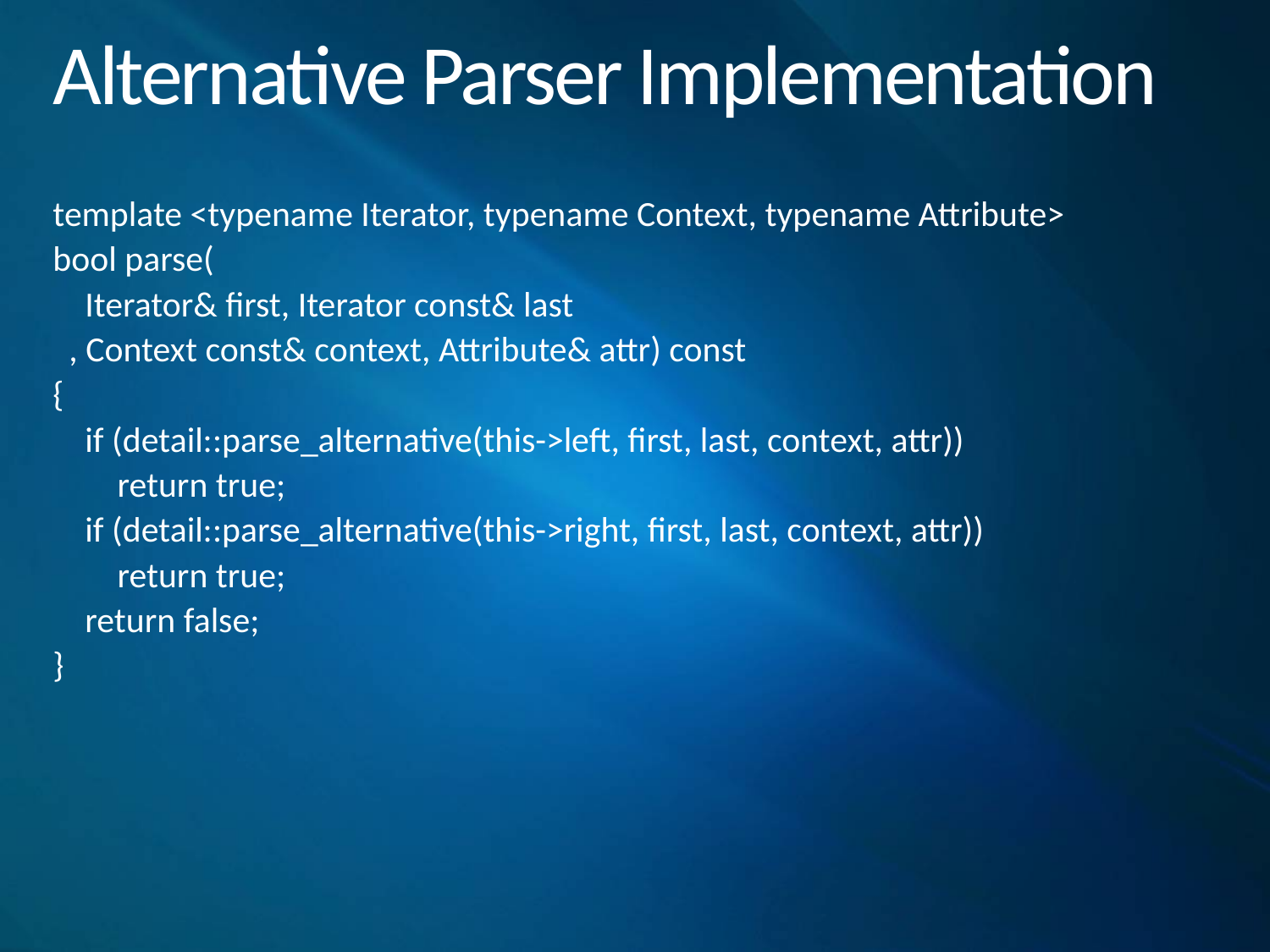

# Alternative Parser Implementation
template <typename Iterator, typename Context, typename Attribute>
bool parse(
    Iterator& first, Iterator const& last
  , Context const& context, Attribute& attr) const
{
    if (detail::parse_alternative(this->left, first, last, context, attr))
        return true;
    if (detail::parse_alternative(this->right, first, last, context, attr))
        return true;
    return false;
}